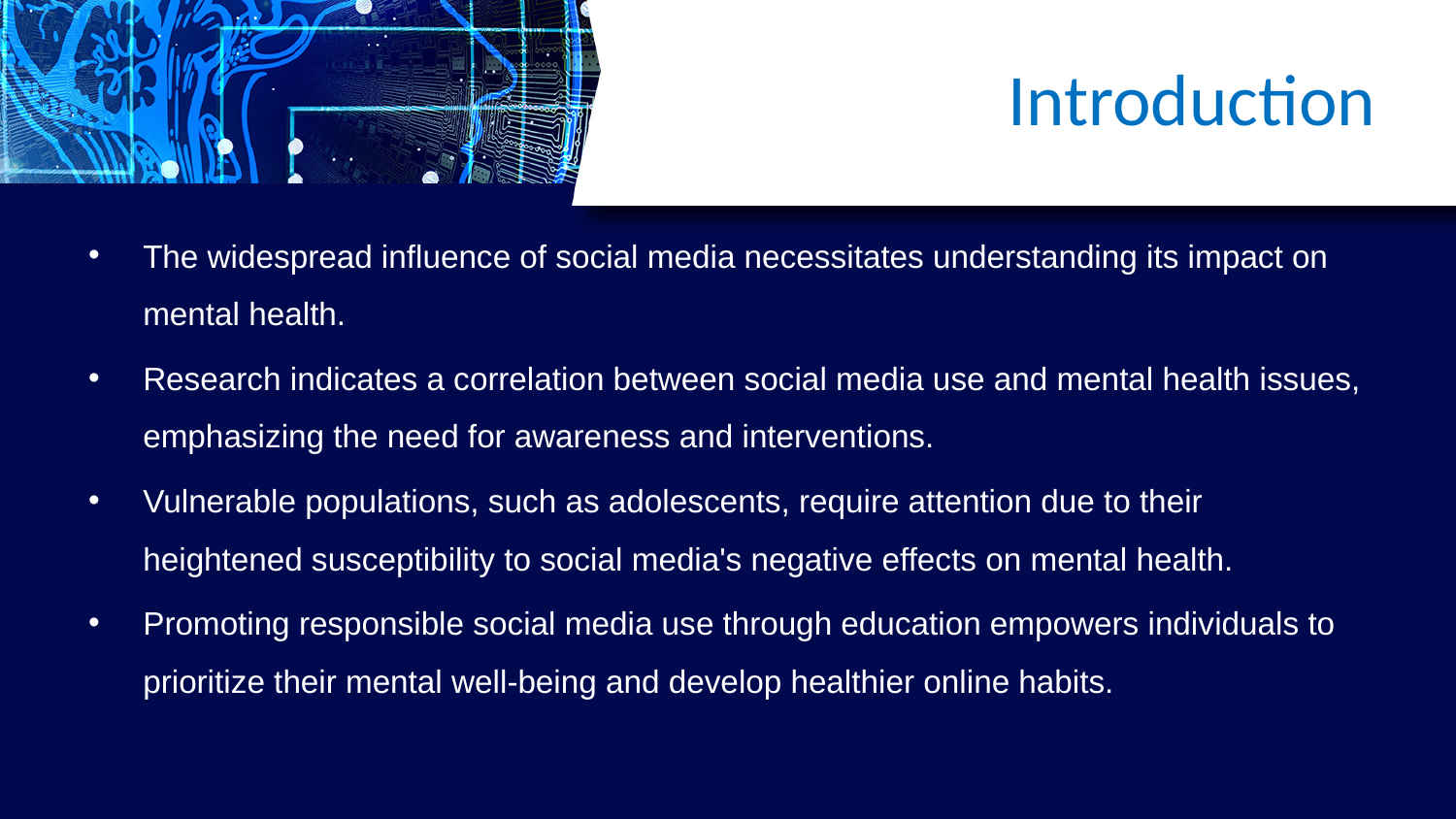

# Introduction
The widespread influence of social media necessitates understanding its impact on mental health.
Research indicates a correlation between social media use and mental health issues, emphasizing the need for awareness and interventions.
Vulnerable populations, such as adolescents, require attention due to their heightened susceptibility to social media's negative effects on mental health.
Promoting responsible social media use through education empowers individuals to prioritize their mental well-being and develop healthier online habits.